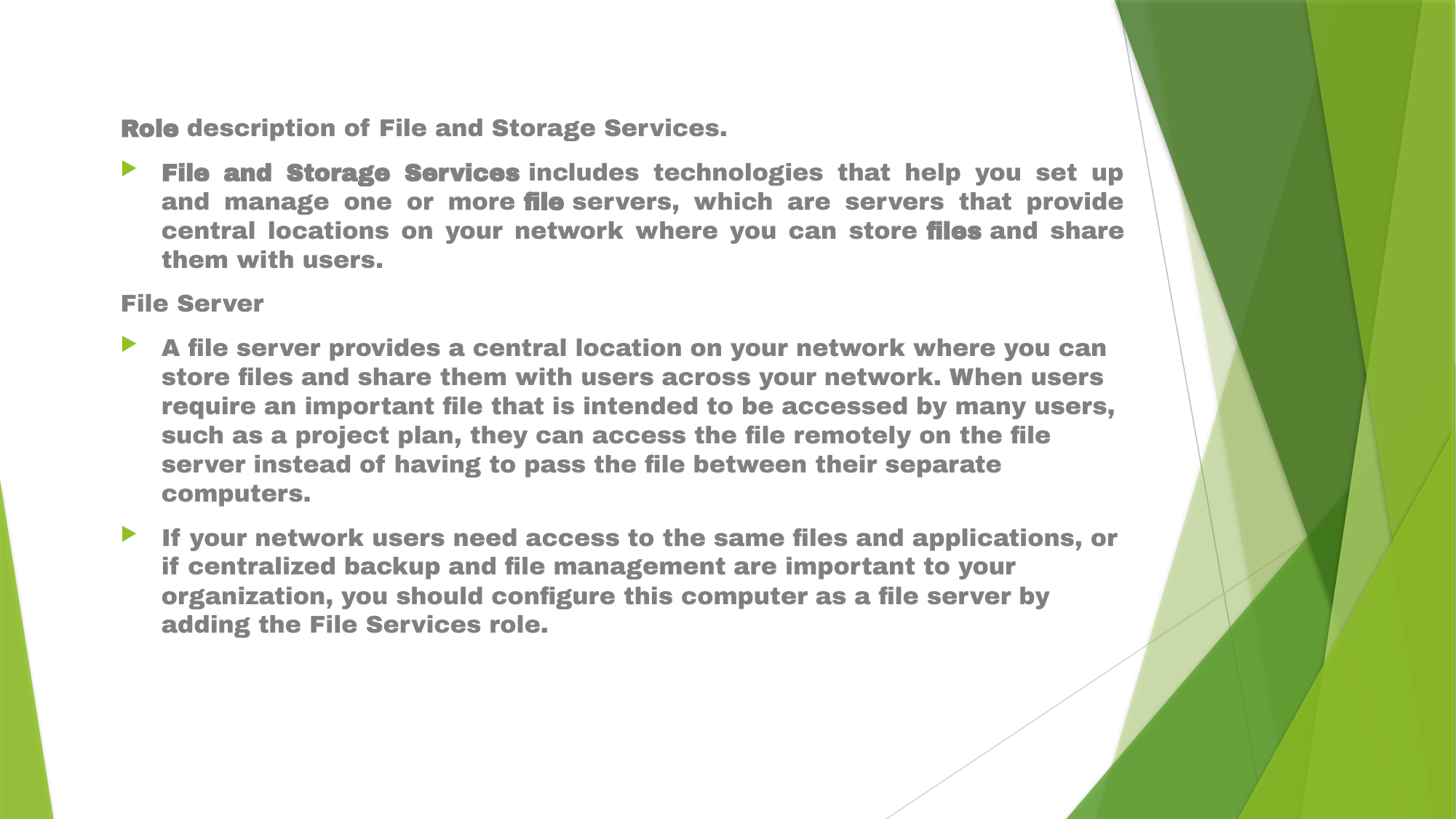

Role description of File and Storage Services.
File and Storage Services includes technologies that help you set up and manage one or more file servers, which are servers that provide central locations on your network where you can store files and share them with users.
File Server
A file server provides a central location on your network where you can store files and share them with users across your network. When users require an important file that is intended to be accessed by many users, such as a project plan, they can access the file remotely on the file server instead of having to pass the file between their separate computers.
If your network users need access to the same files and applications, or if centralized backup and file management are important to your organization, you should configure this computer as a file server by adding the File Services role.